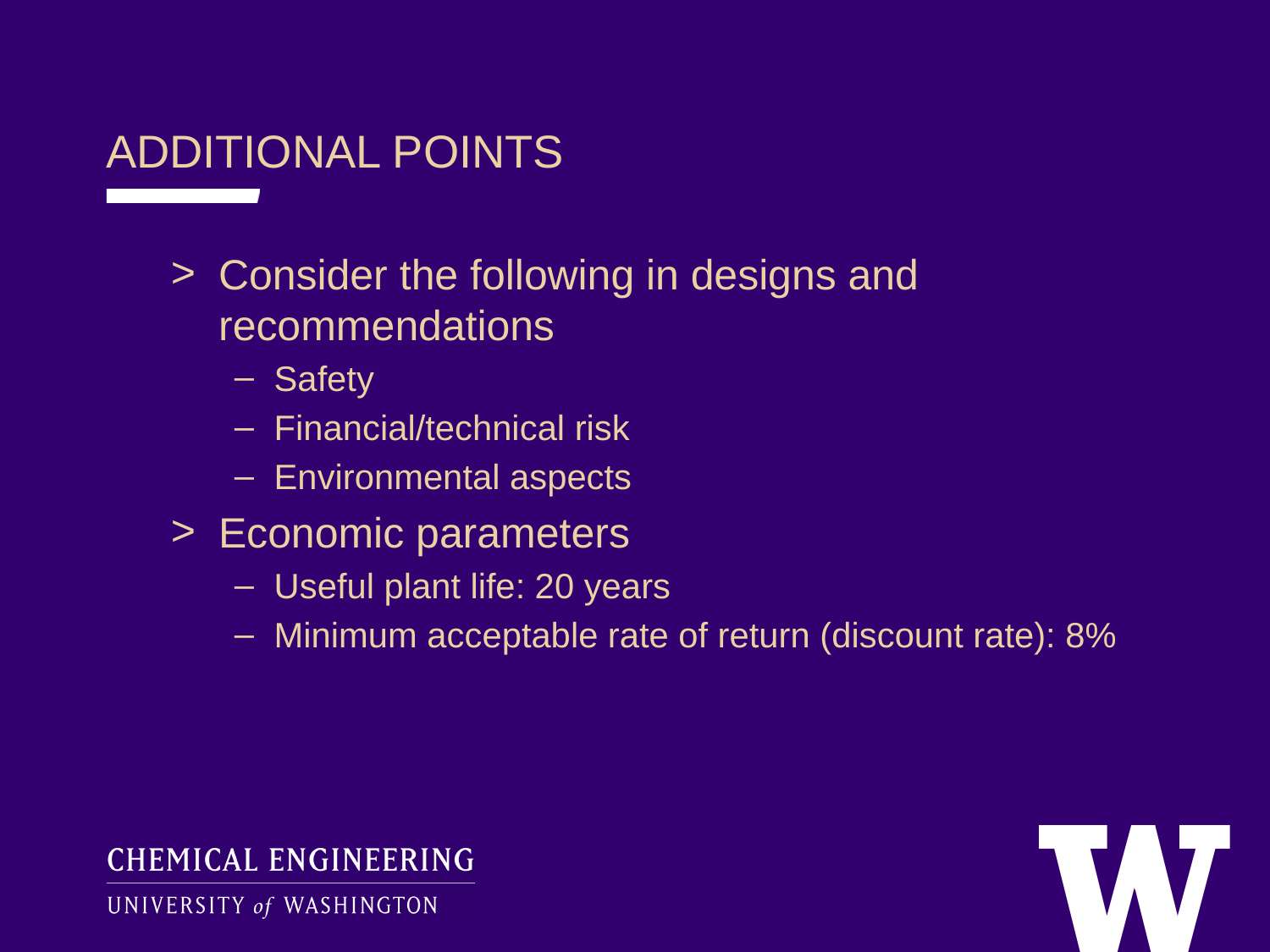

ADDITIONAL POINTS
Consider the following in designs and recommendations
Safety
Financial/technical risk
Environmental aspects
Economic parameters
Useful plant life: 20 years
Minimum acceptable rate of return (discount rate): 8%